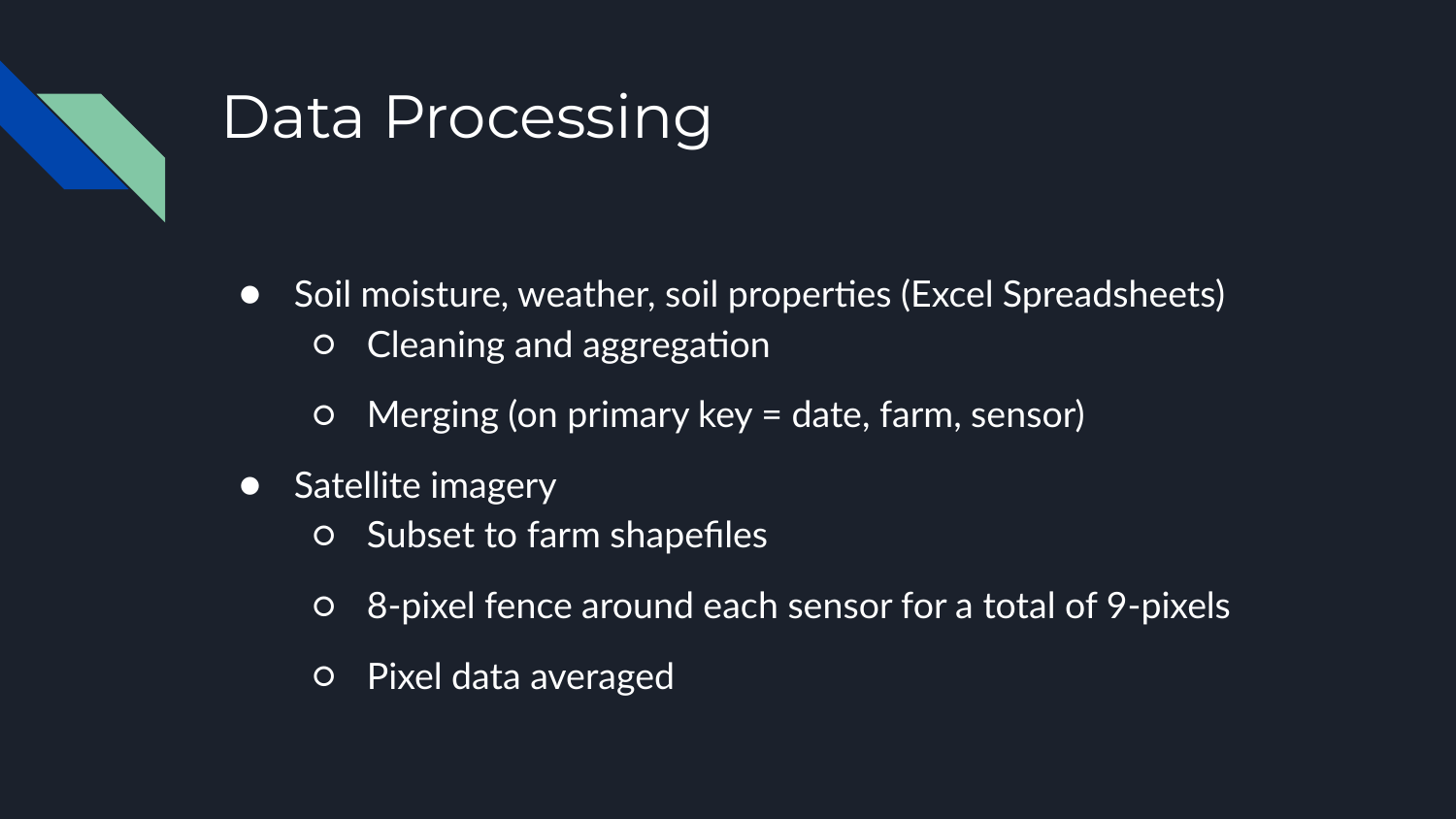

# Data Processing
Soil moisture, weather, soil properties (Excel Spreadsheets)
Cleaning and aggregation
Merging (on primary key = date, farm, sensor)
Satellite imagery
Subset to farm shapefiles
8-pixel fence around each sensor for a total of 9-pixels
Pixel data averaged